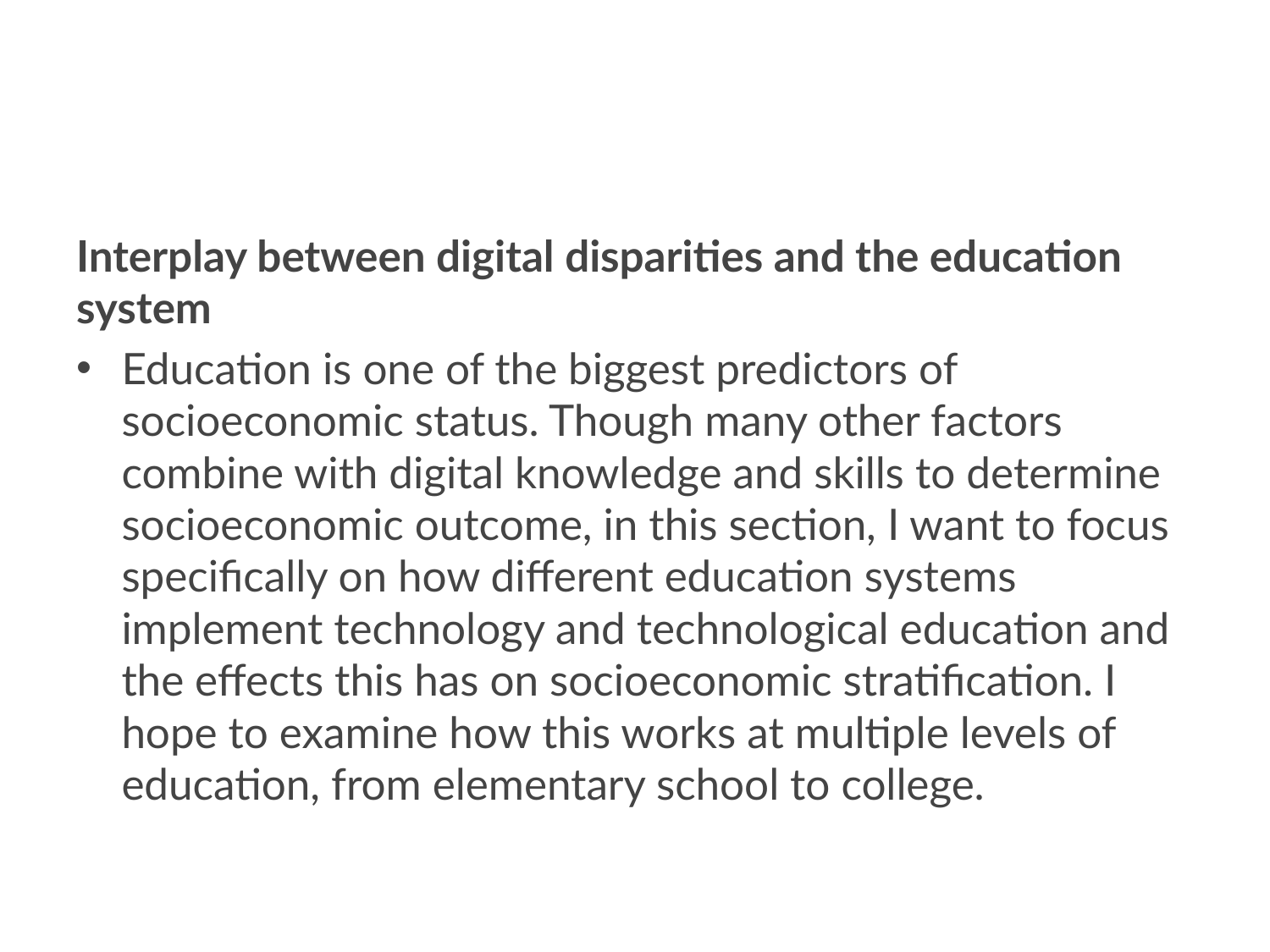

#
Interplay between digital disparities and the education system
Education is one of the biggest predictors of socioeconomic status. Though many other factors combine with digital knowledge and skills to determine socioeconomic outcome, in this section, I want to focus specifically on how different education systems implement technology and technological education and the effects this has on socioeconomic stratification. I hope to examine how this works at multiple levels of education, from elementary school to college.